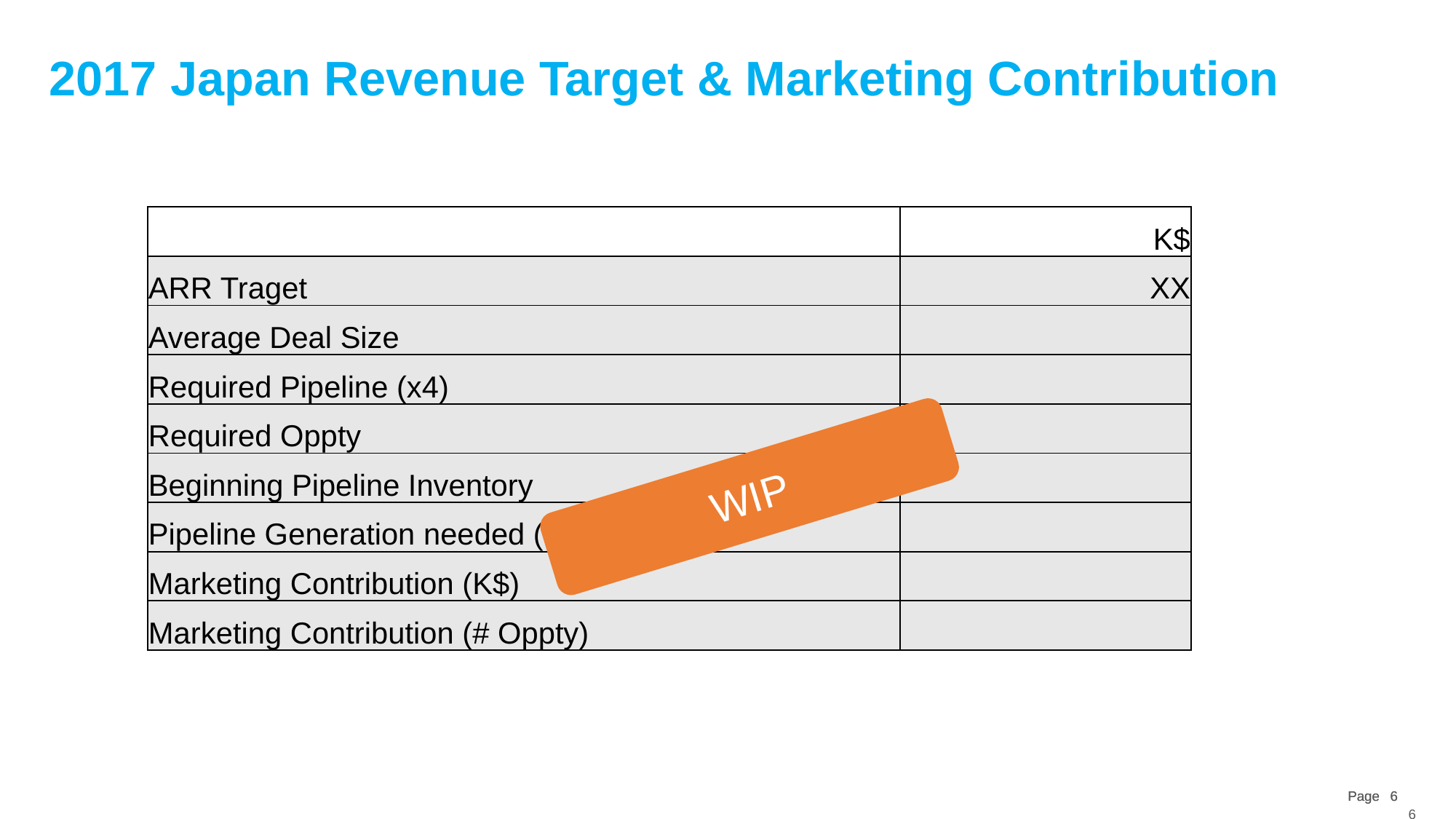

# 2017 Japan Revenue Target & Marketing Contribution
|  | K$ |
| --- | --- |
| ARR Traget | XX |
| Average Deal Size |  |
| Required Pipeline (x4) |  |
| Required Oppty |  |
| Beginning Pipeline Inventory |  |
| Pipeline Generation needed (=PPL Gap) |  |
| Marketing Contribution (K$) |  |
| Marketing Contribution (# Oppty) |  |
WIP
Page
6
6